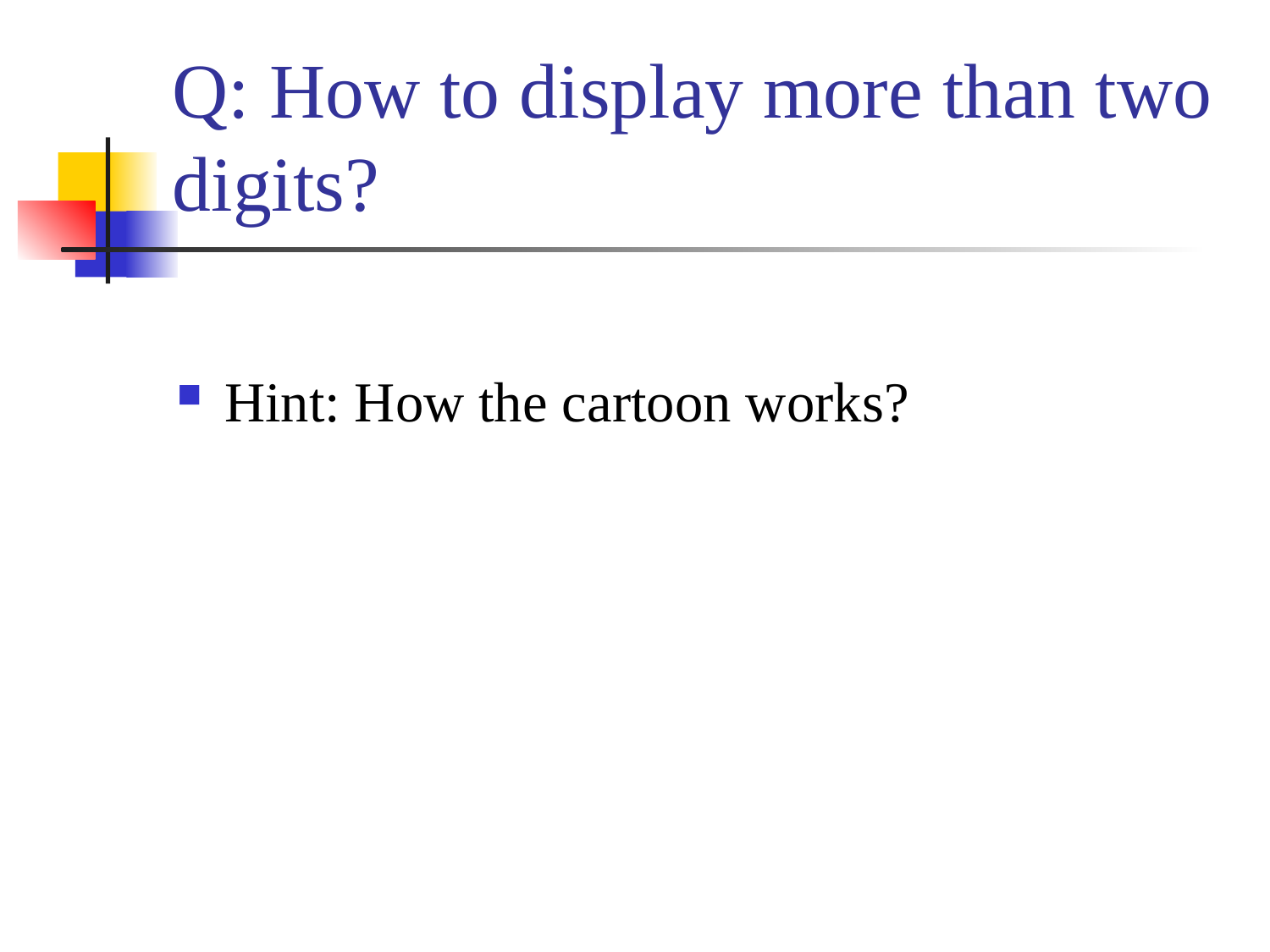

# Q: How to display more than two digits?

Hint: How the cartoon works?